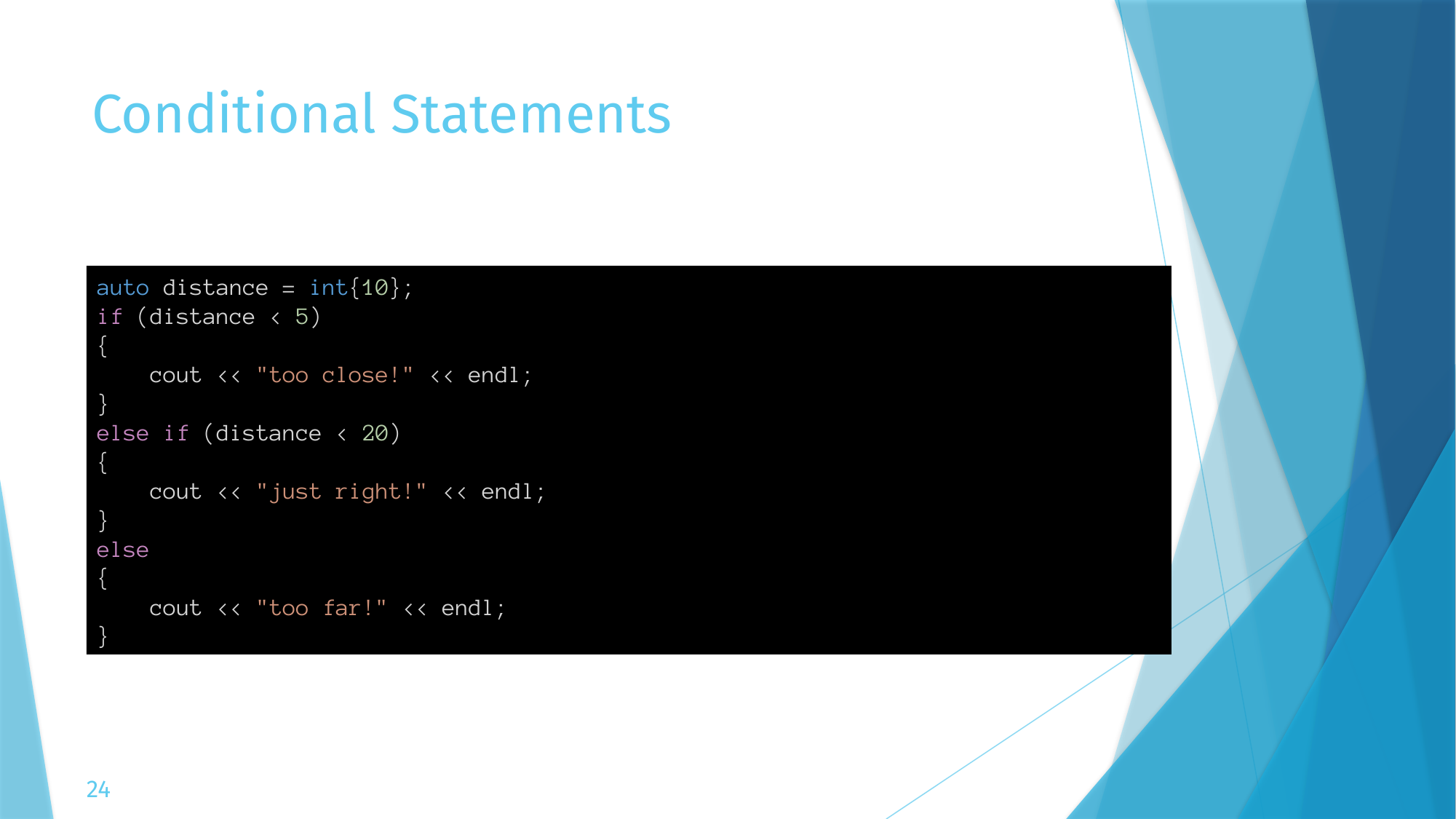

# Conditional Statements
auto distance = int{10};
if (distance < 5)
{
    cout << "too close!" << endl;
}
else if (distance < 20)
{
    cout << "just right!" << endl;
}
else
{
    cout << "too far!" << endl;
}
24